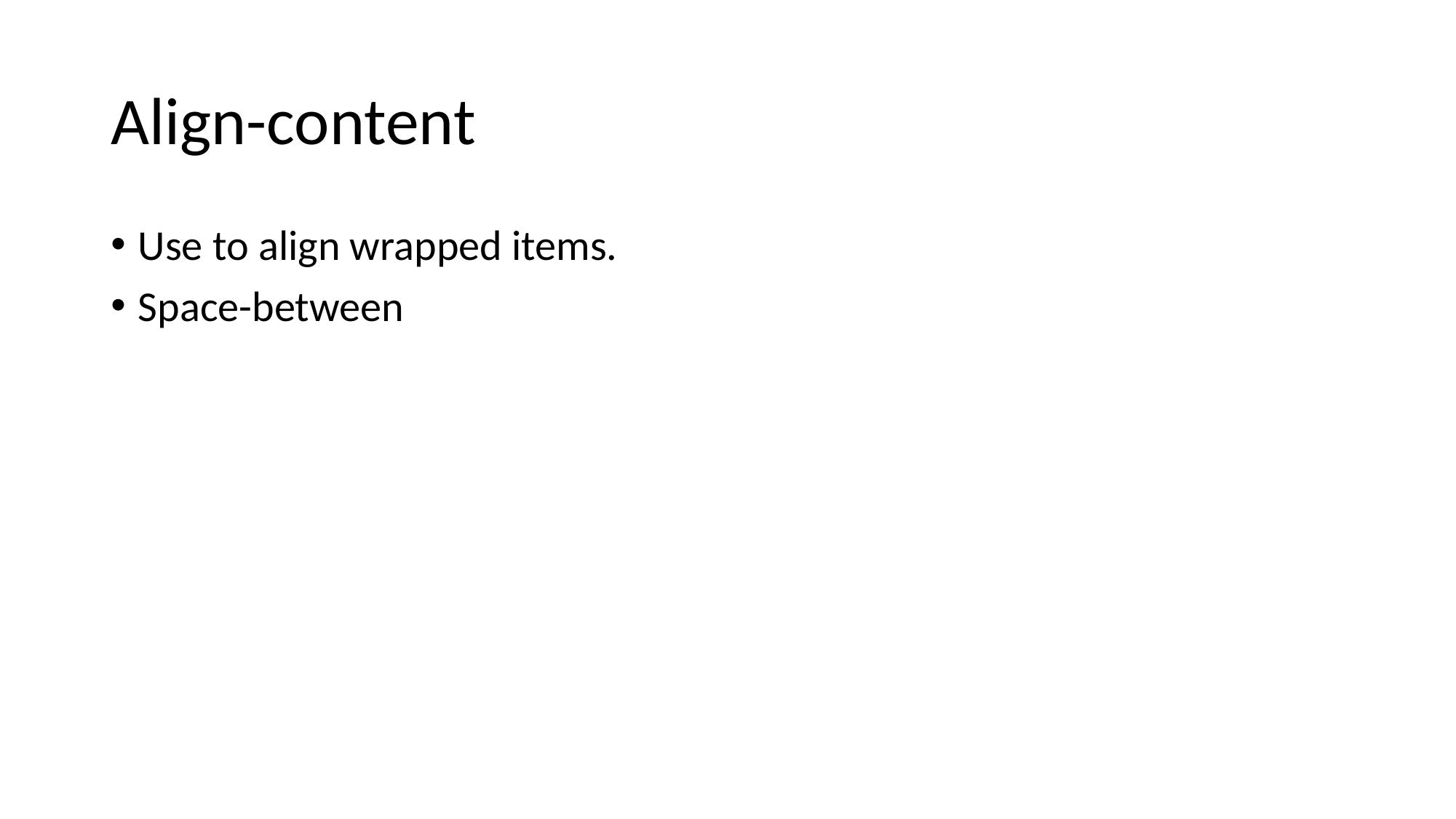

# Align-content
Use to align wrapped items.
Space-between